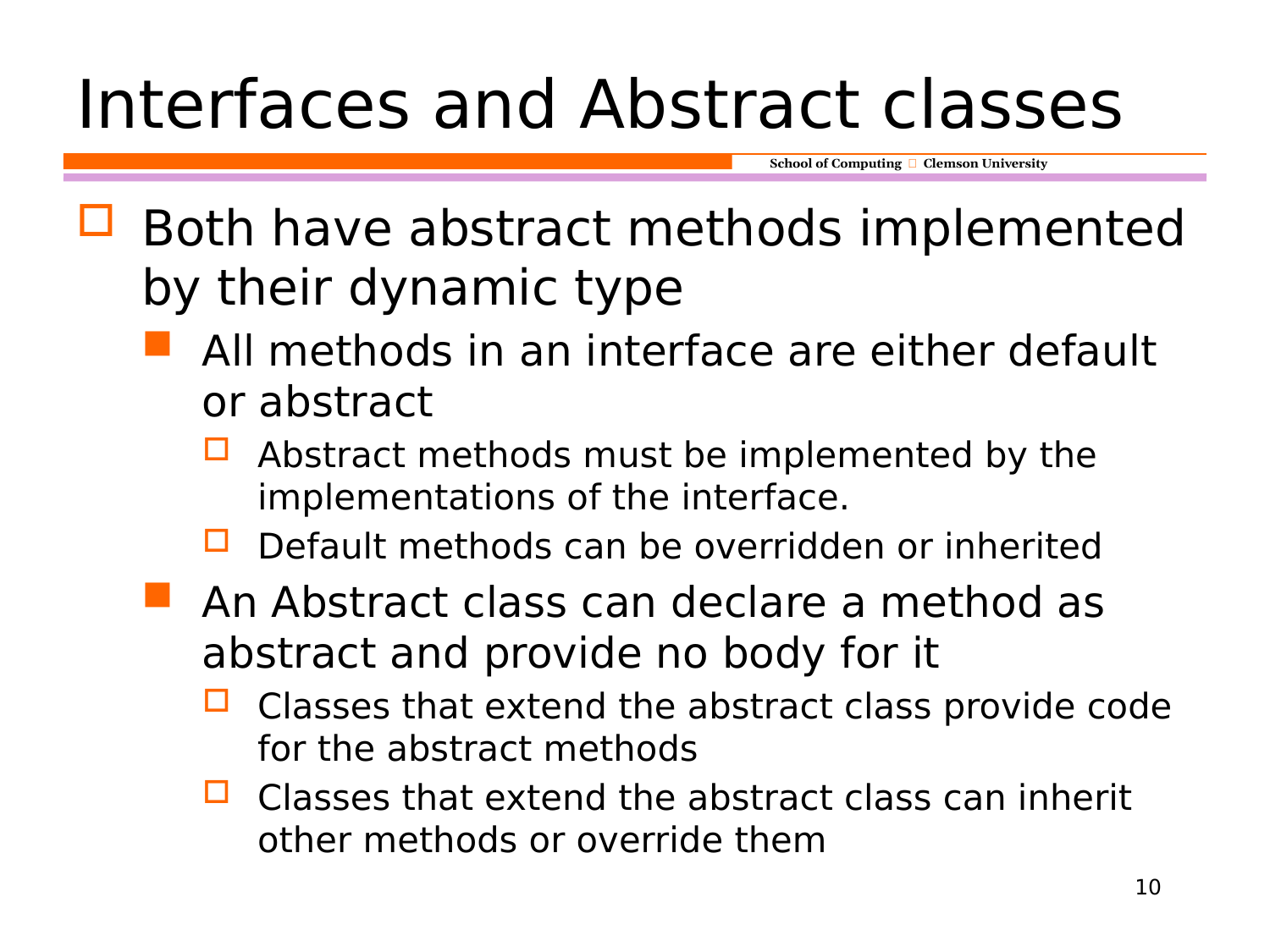

# Interfaces and Abstract classes
Both have abstract methods implemented by their dynamic type
All methods in an interface are either default or abstract
Abstract methods must be implemented by the implementations of the interface.
Default methods can be overridden or inherited
An Abstract class can declare a method as abstract and provide no body for it
Classes that extend the abstract class provide code for the abstract methods
Classes that extend the abstract class can inherit other methods or override them
10